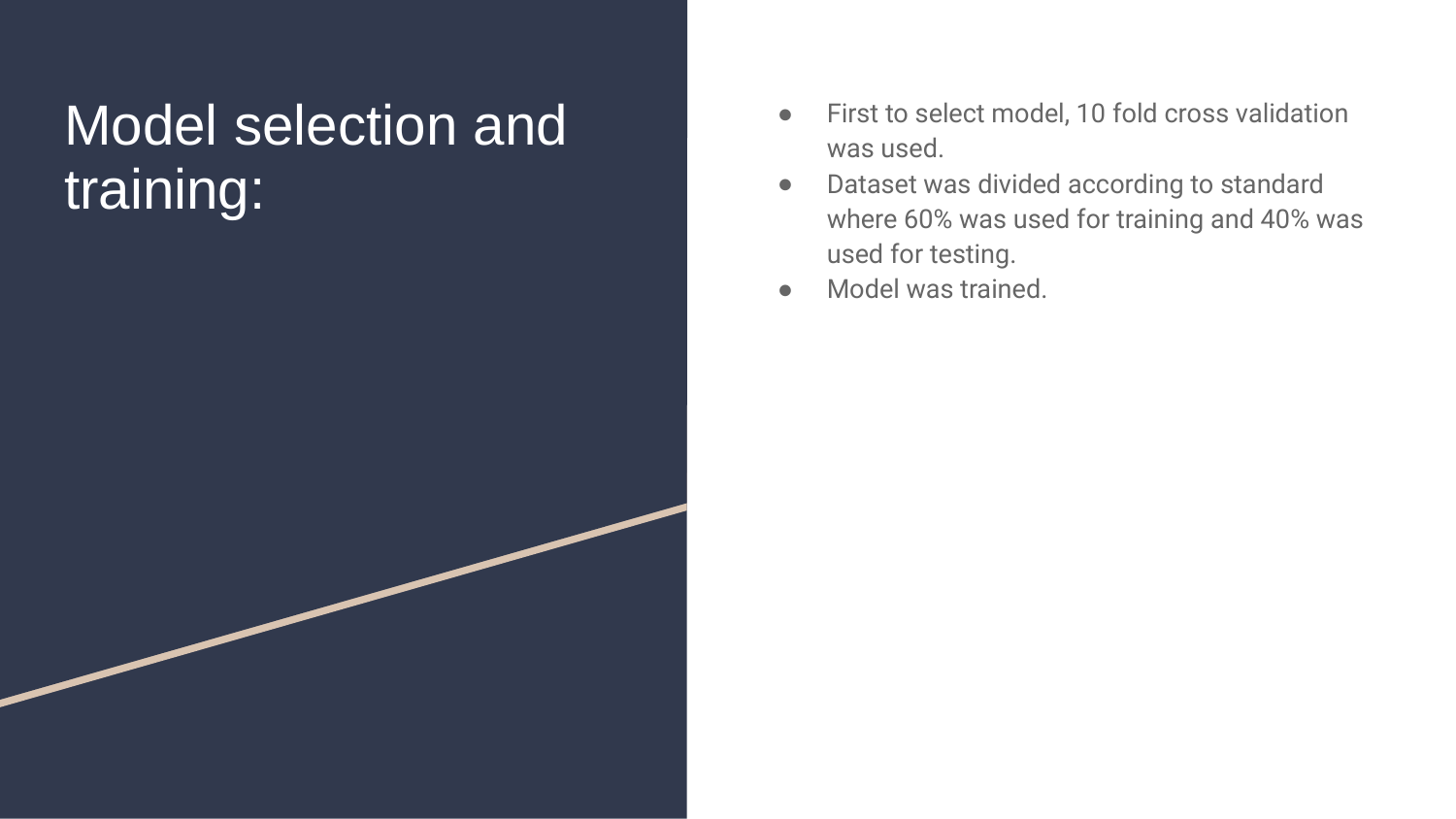

# Model selection and training:
First to select model, 10 fold cross validation was used.
Dataset was divided according to standard where 60% was used for training and 40% was used for testing.
Model was trained.